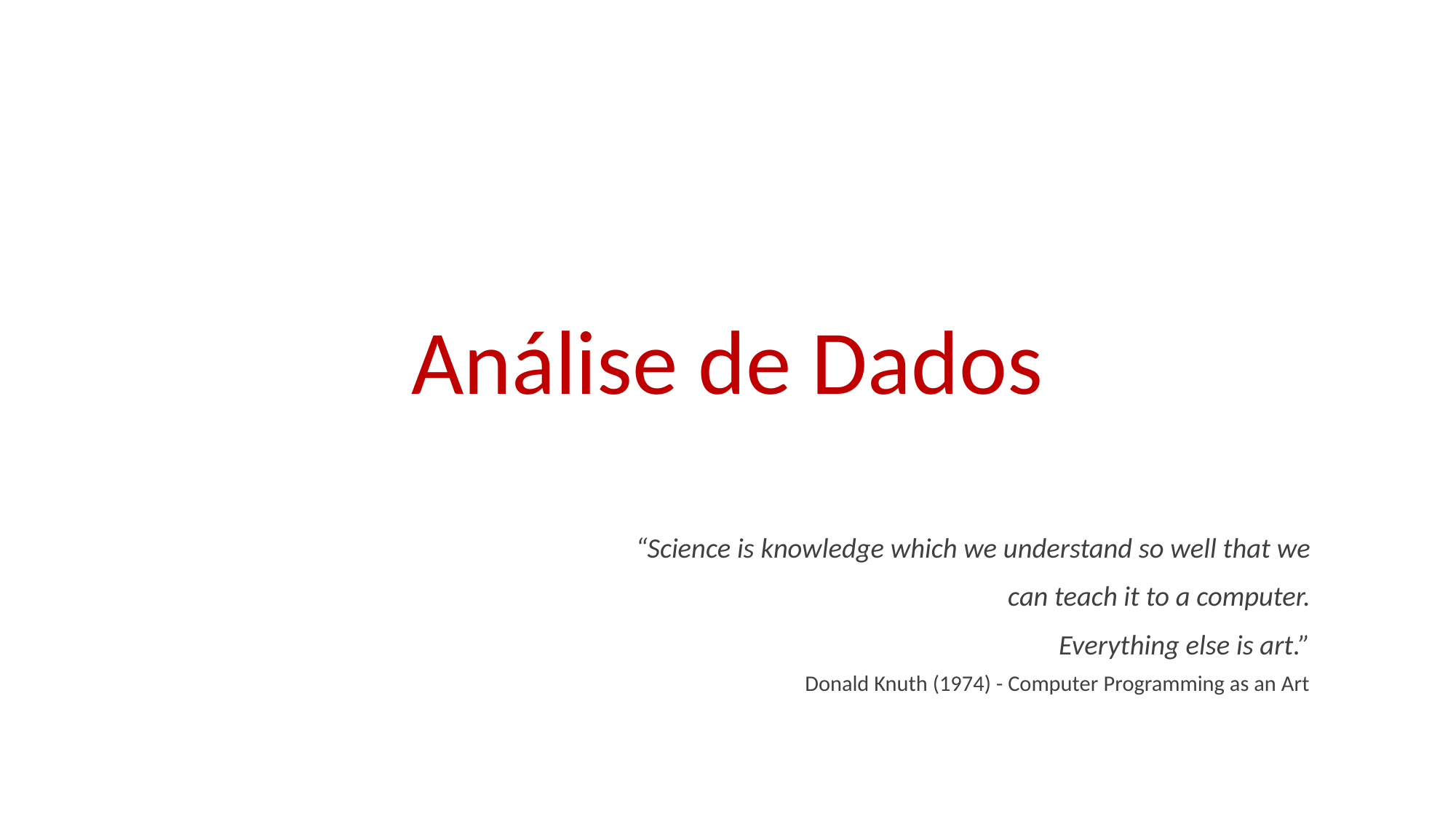

# Análise de Dados
“Science is knowledge which we understand so well that we can teach it to a computer.
Everything else is art.”
Donald Knuth (1974) - Computer Programming as an Art